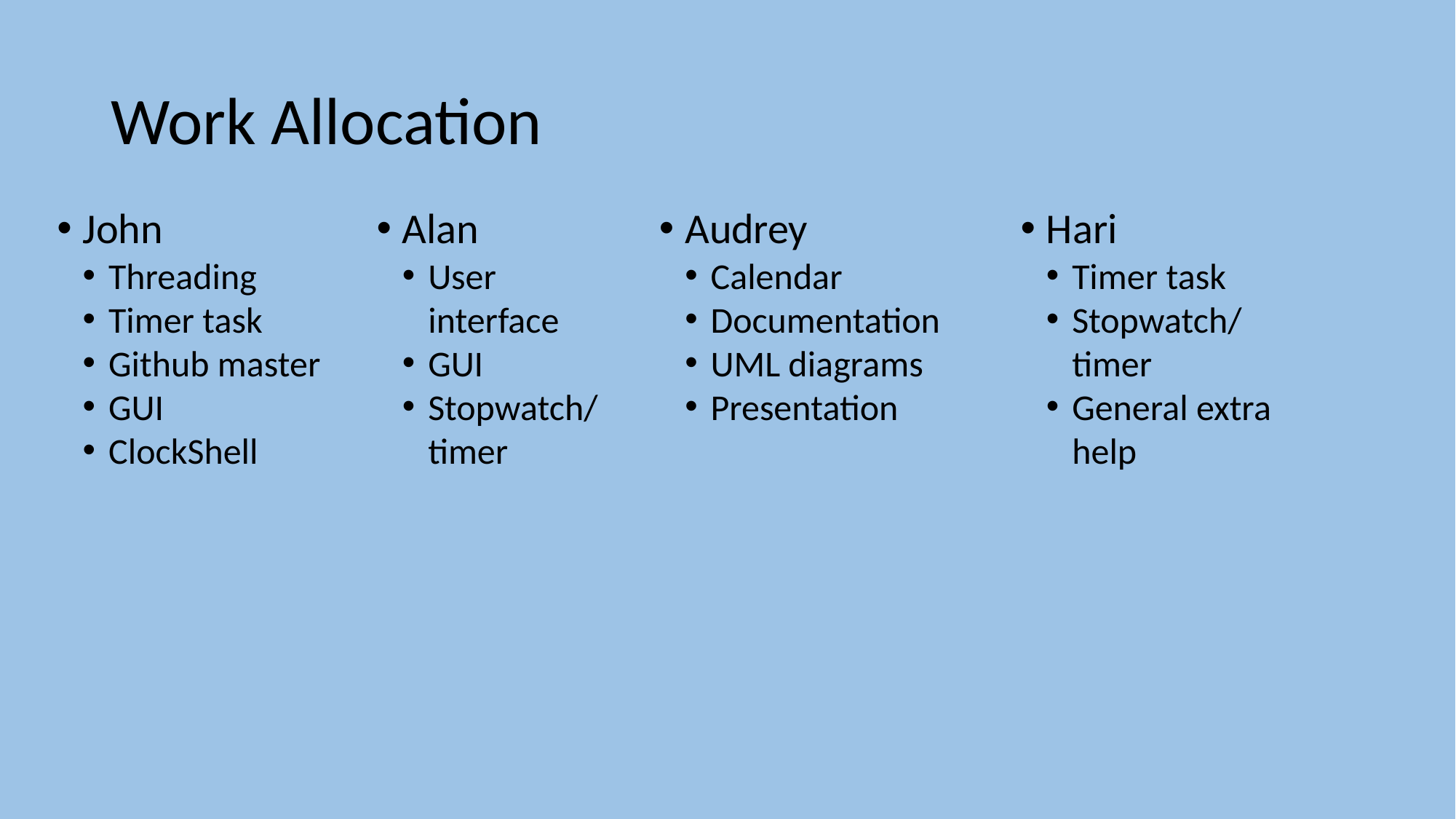

Work Allocation
John
Threading
Timer task
Github master
GUI
ClockShell

Alan
User interface
GUI
Stopwatch/timer

Audrey
Calendar
Documentation
UML diagrams
Presentation

Hari
Timer task
Stopwatch/timer
General extra help